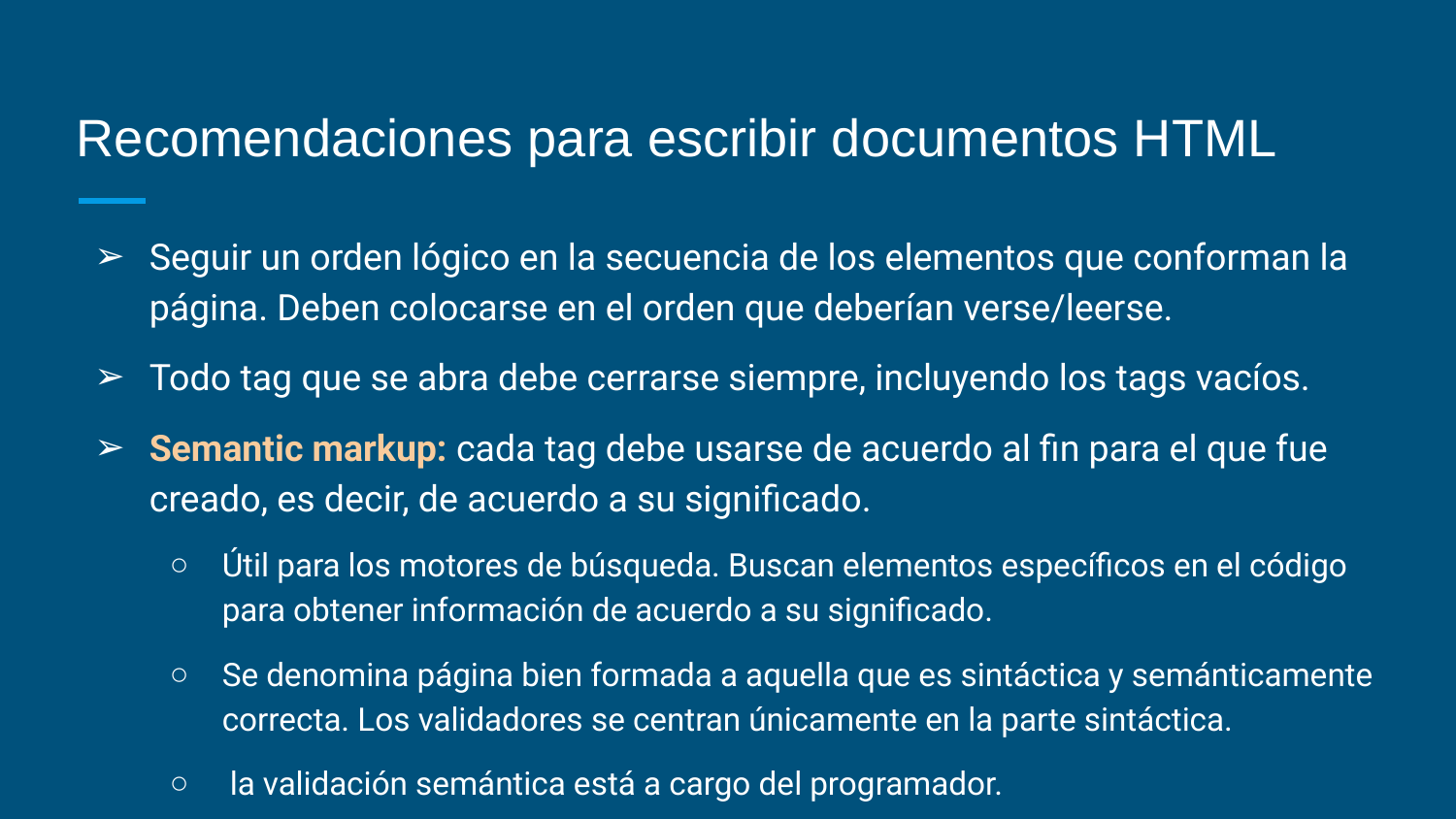

# Recomendaciones para escribir documentos HTML
Seguir un orden lógico en la secuencia de los elementos que conforman la página. Deben colocarse en el orden que deberían verse/leerse.
Todo tag que se abra debe cerrarse siempre, incluyendo los tags vacíos.
Semantic markup: cada tag debe usarse de acuerdo al fin para el que fue creado, es decir, de acuerdo a su significado.
Útil para los motores de búsqueda. Buscan elementos específicos en el código para obtener información de acuerdo a su significado.
Se denomina página bien formada a aquella que es sintáctica y semánticamente correcta. Los validadores se centran únicamente en la parte sintáctica.
 la validación semántica está a cargo del programador.